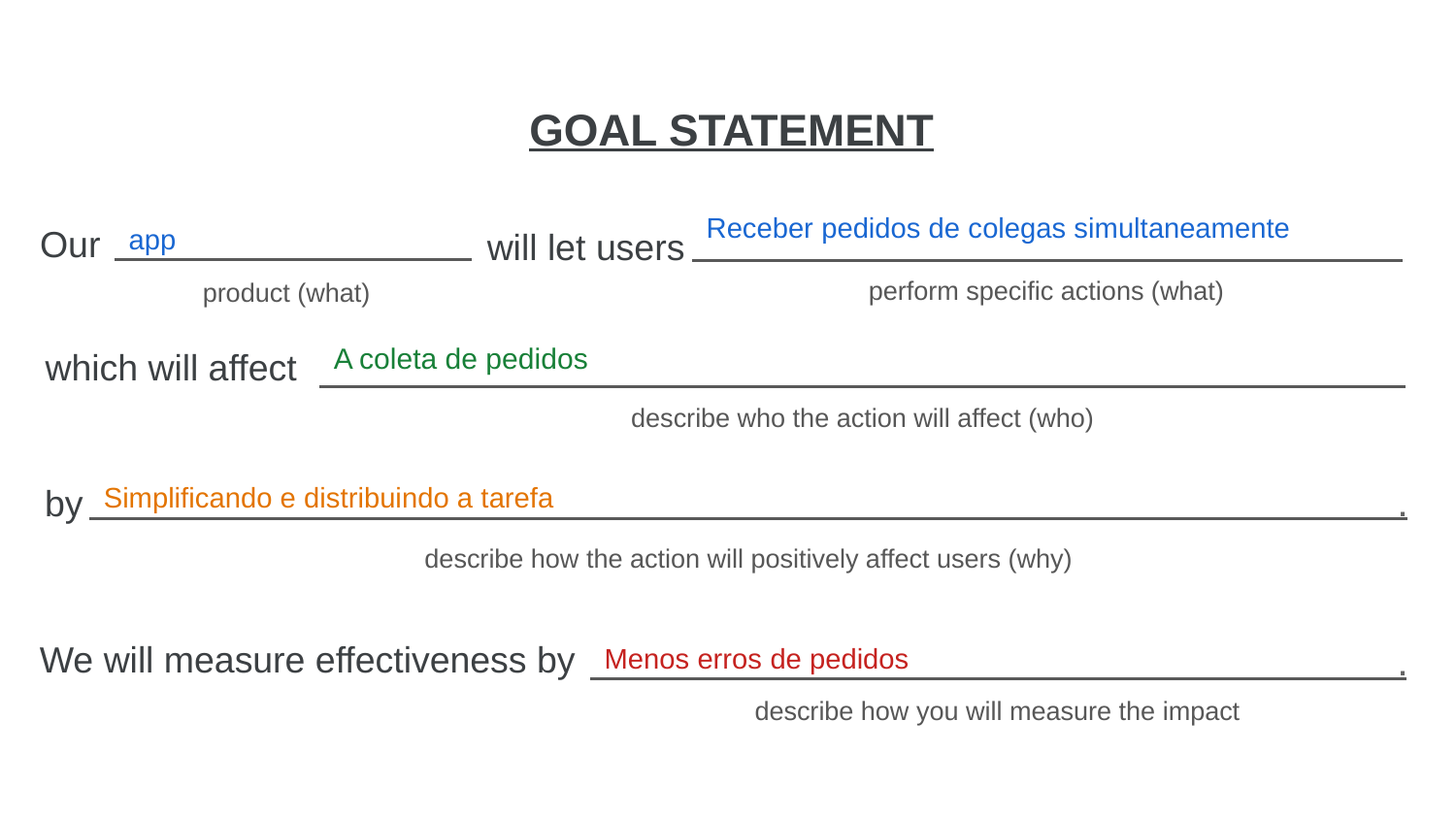

Receber pedidos de colegas simultaneamente
app
A coleta de pedidos
Simplificando e distribuindo a tarefa
Menos erros de pedidos